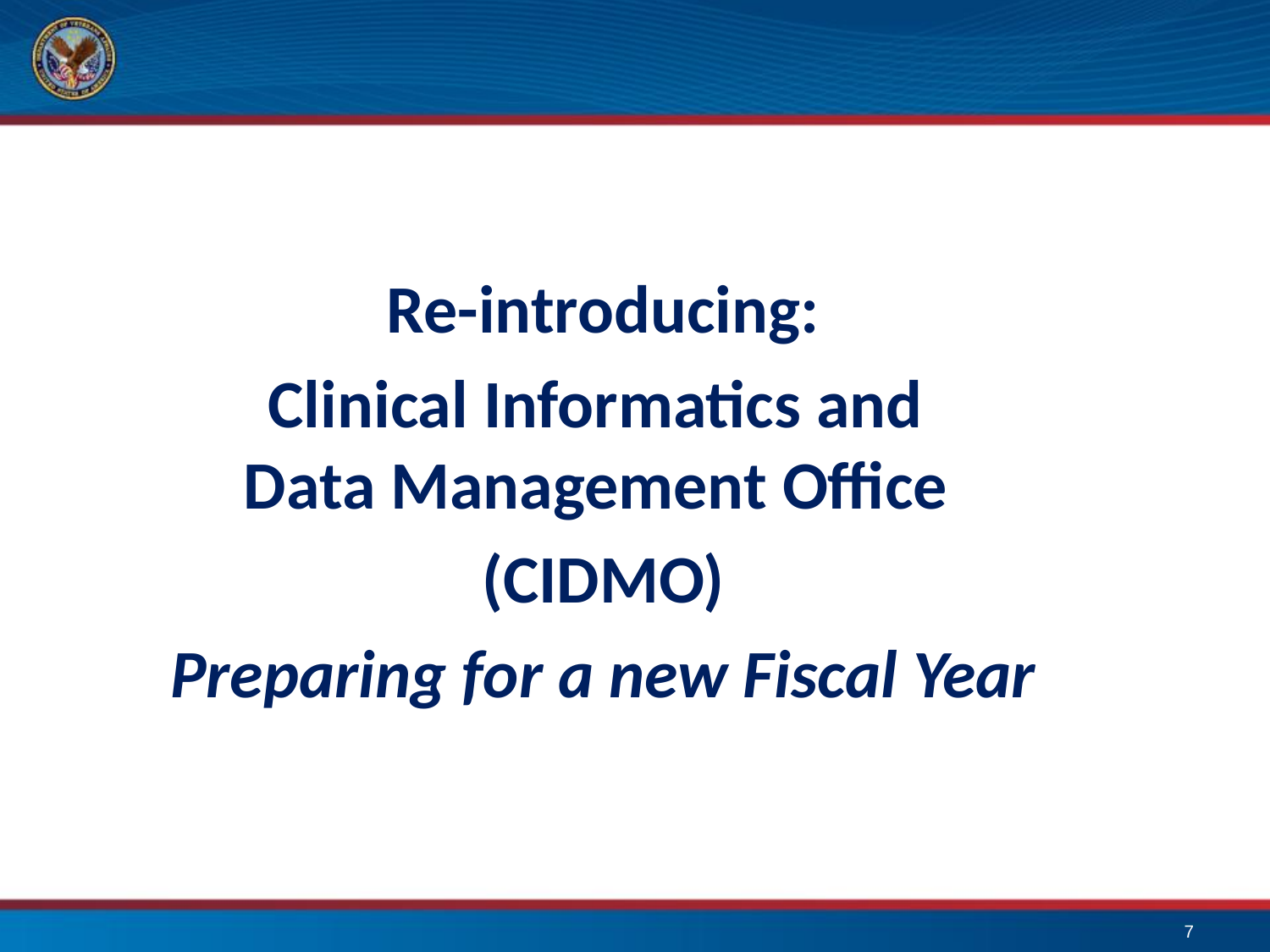

Re-introducing:
Clinical Informatics and
Data Management Office
(CIDMO)
Preparing for a new Fiscal Year
7